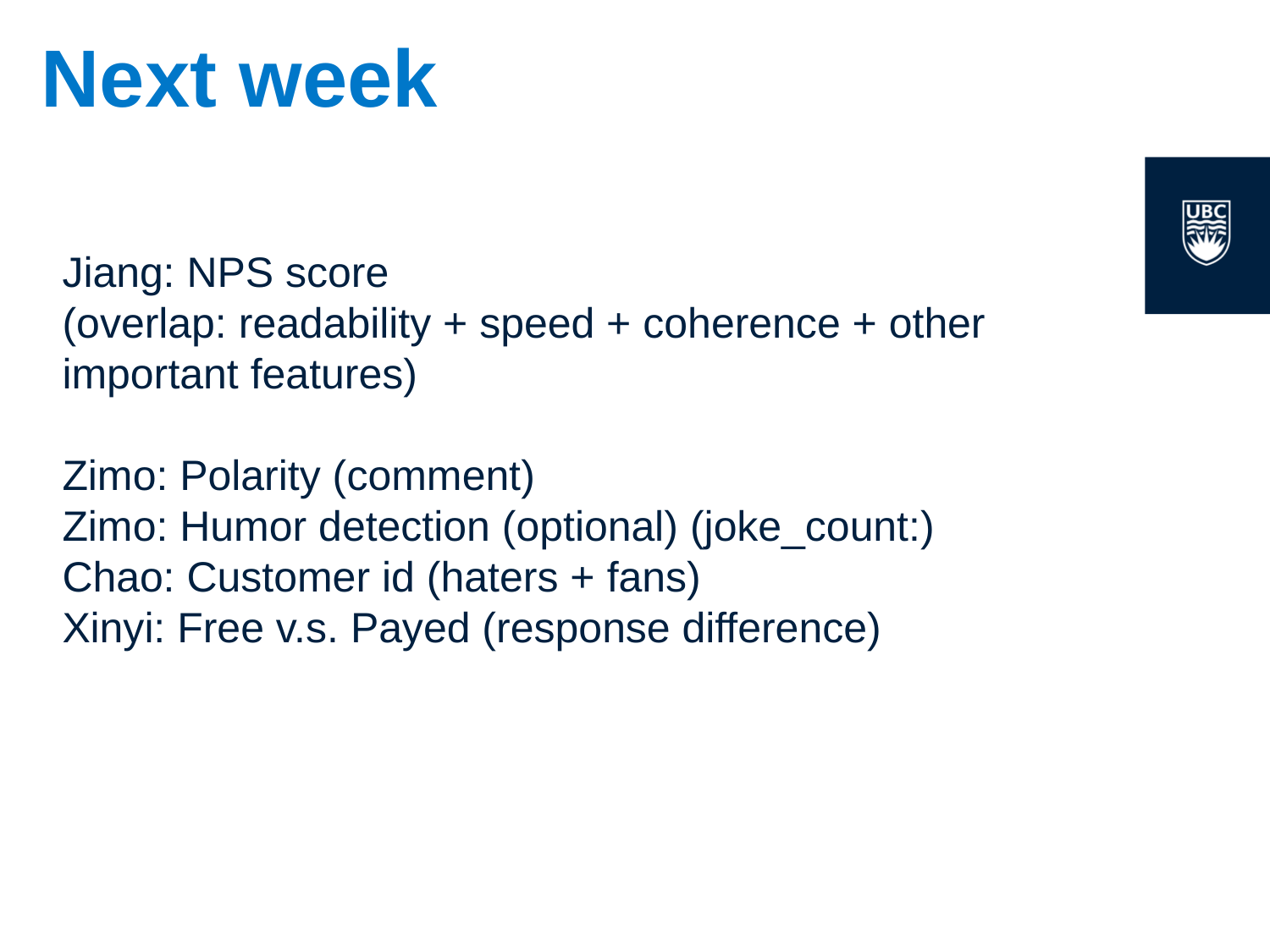

# Next week
Jiang: NPS score
(overlap: readability + speed + coherence + other important features)

Zimo: Polarity (comment)
Zimo: Humor detection (optional) (joke_count:)
Chao: Customer id (haters + fans)
Xinyi: Free v.s. Payed (response difference)